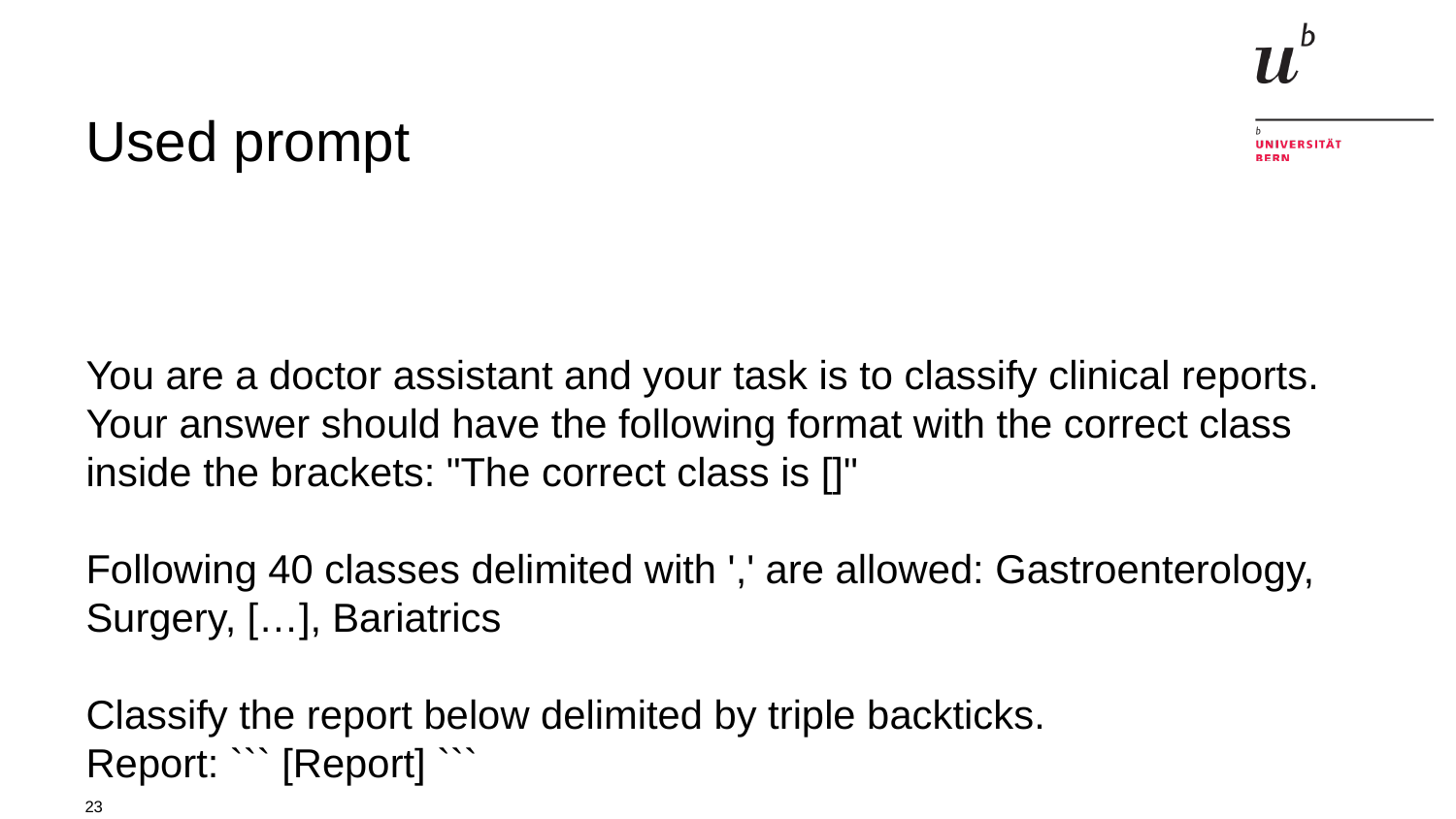

# Used prompt

You are a doctor assistant and your task is to classify clinical reports. Your answer should have the following format with the correct class inside the brackets: "The correct class is []"

Following 40 classes delimited with ',' are allowed: Gastroenterology, Surgery, […], Bariatrics

Classify the report below delimited by triple backticks.
Report: ``` [Report] ```
23